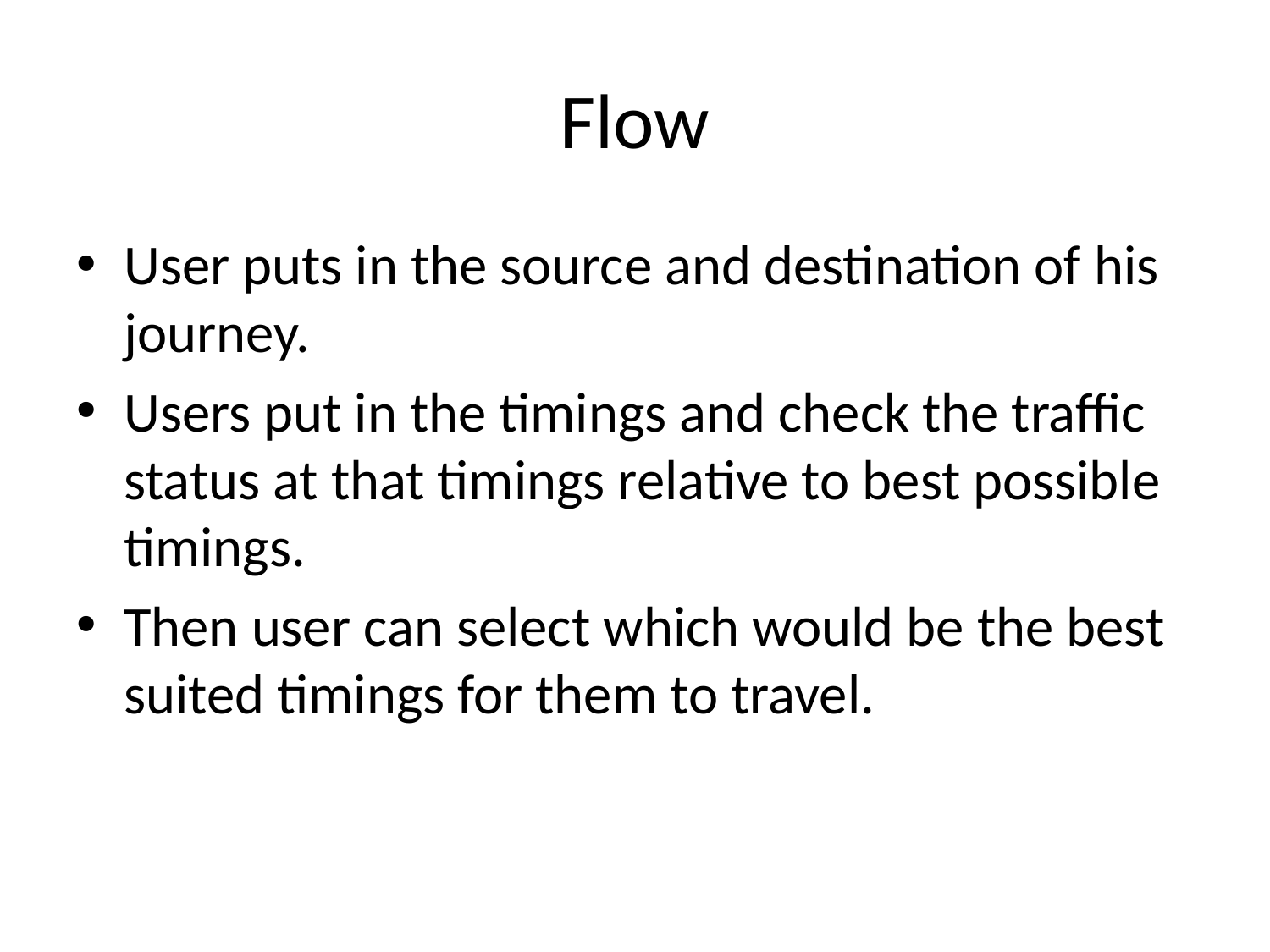

# Flow
User puts in the source and destination of his journey.
Users put in the timings and check the traffic status at that timings relative to best possible timings.
Then user can select which would be the best suited timings for them to travel.